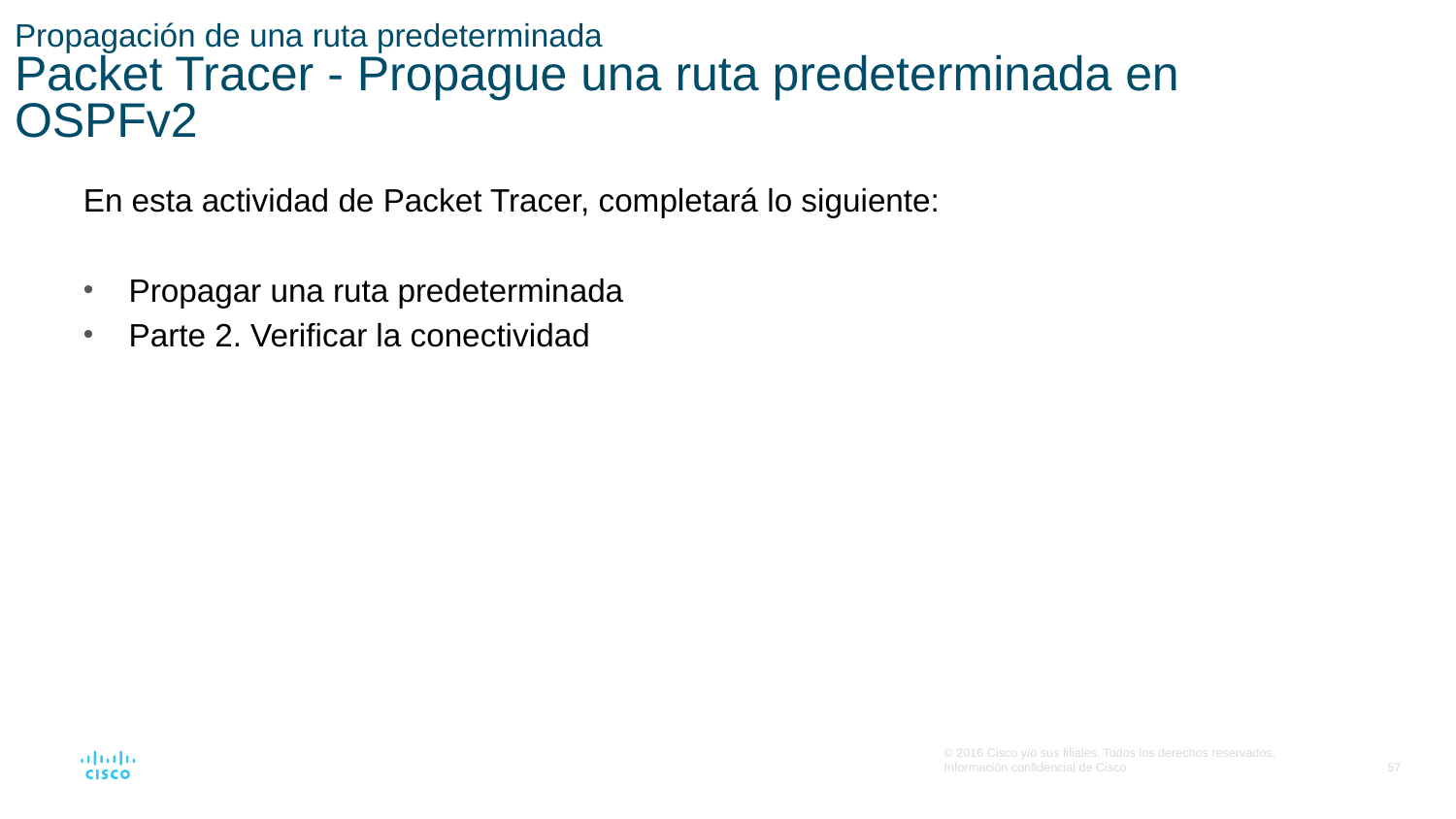

# Propagación de una ruta predeterminada Packet Tracer - Propague una ruta predeterminada en OSPFv2
En esta actividad de Packet Tracer, completará lo siguiente:

Propagar una ruta predeterminada
Parte 2. Verificar la conectividad